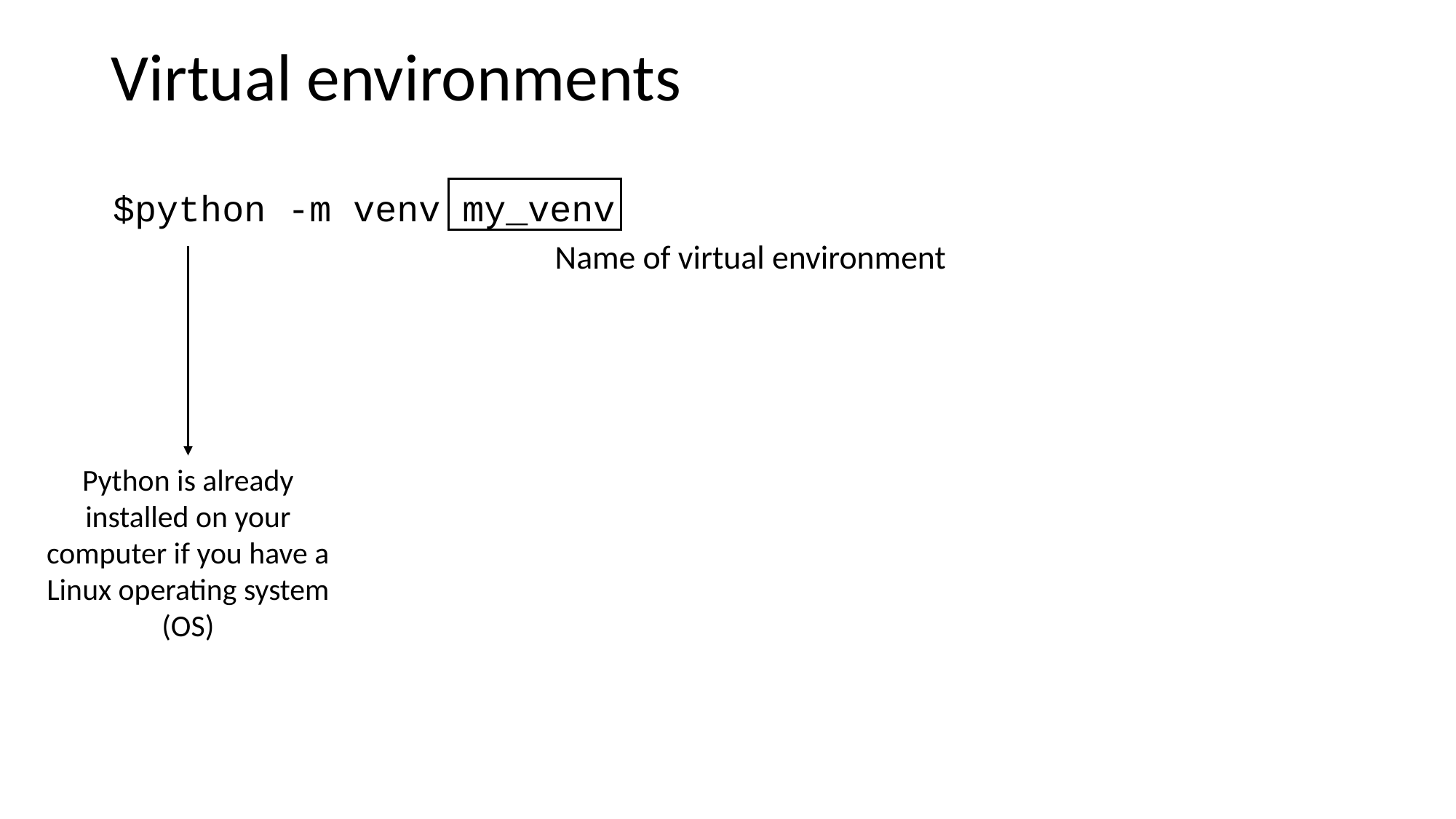

# Virtual environments
$python -m venv my_venv

Name of virtual environment
Python is already installed on your computer if you have a Linux operating system (OS)